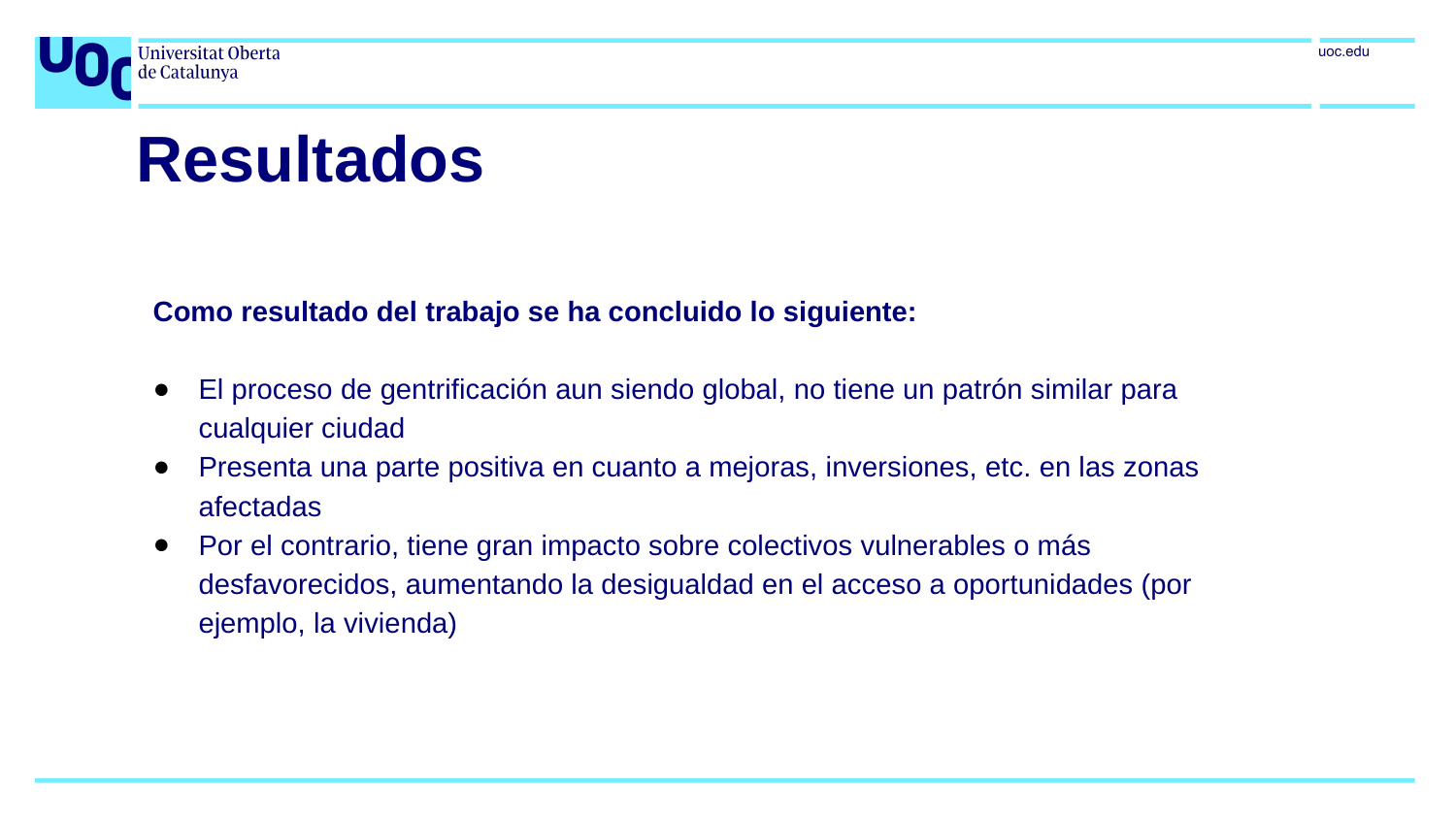

# Resultados

Como resultado del trabajo se ha concluido lo siguiente:

El proceso de gentrificación aun siendo global, no tiene un patrón similar para cualquier ciudad
Presenta una parte positiva en cuanto a mejoras, inversiones, etc. en las zonas afectadas
Por el contrario, tiene gran impacto sobre colectivos vulnerables o más desfavorecidos, aumentando la desigualdad en el acceso a oportunidades (por ejemplo, la vivienda)